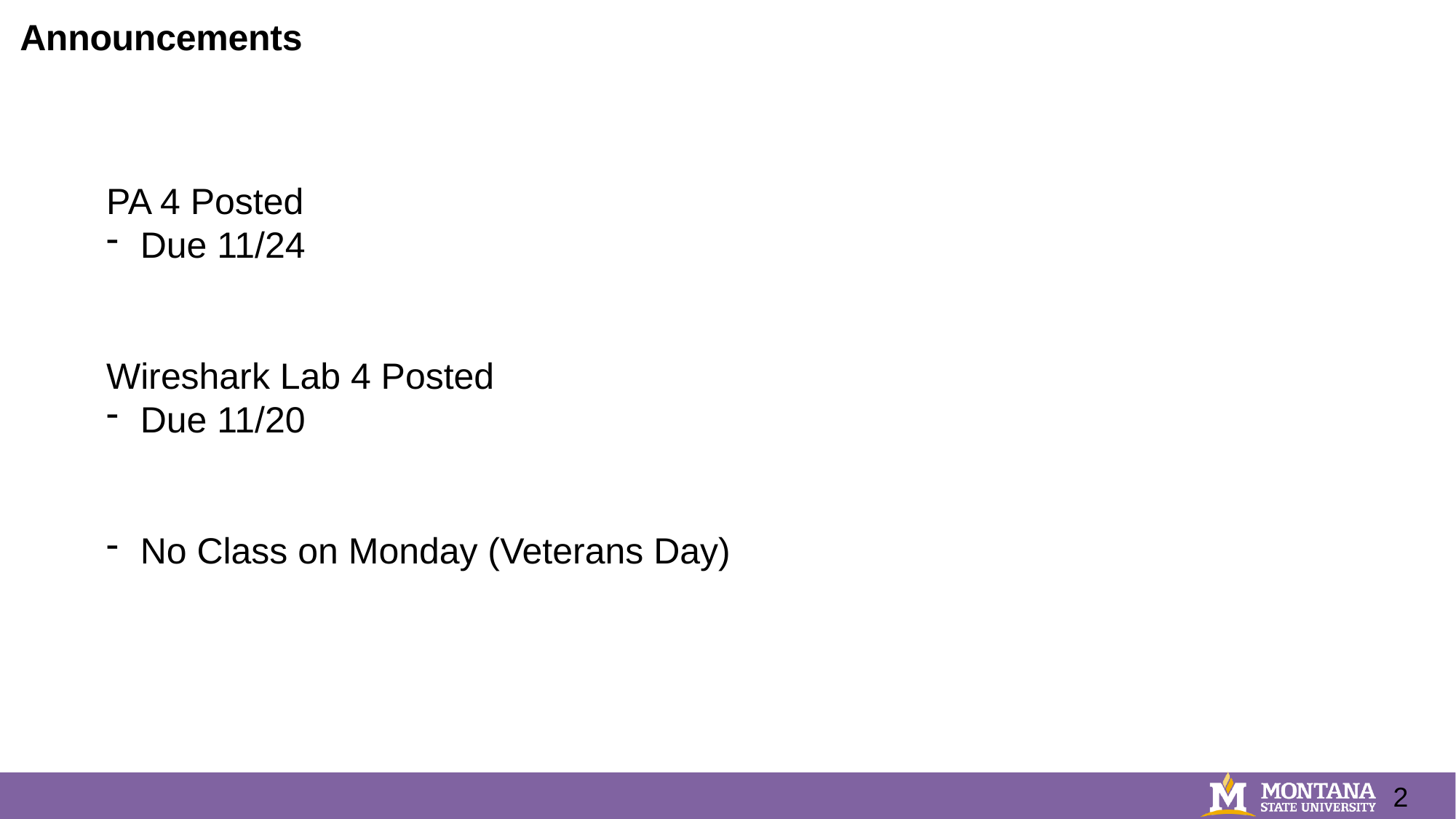

Announcements
PA 4 Posted
Due 11/24

Wireshark Lab 4 Posted
Due 11/20

No Class on Monday (Veterans Day)
2